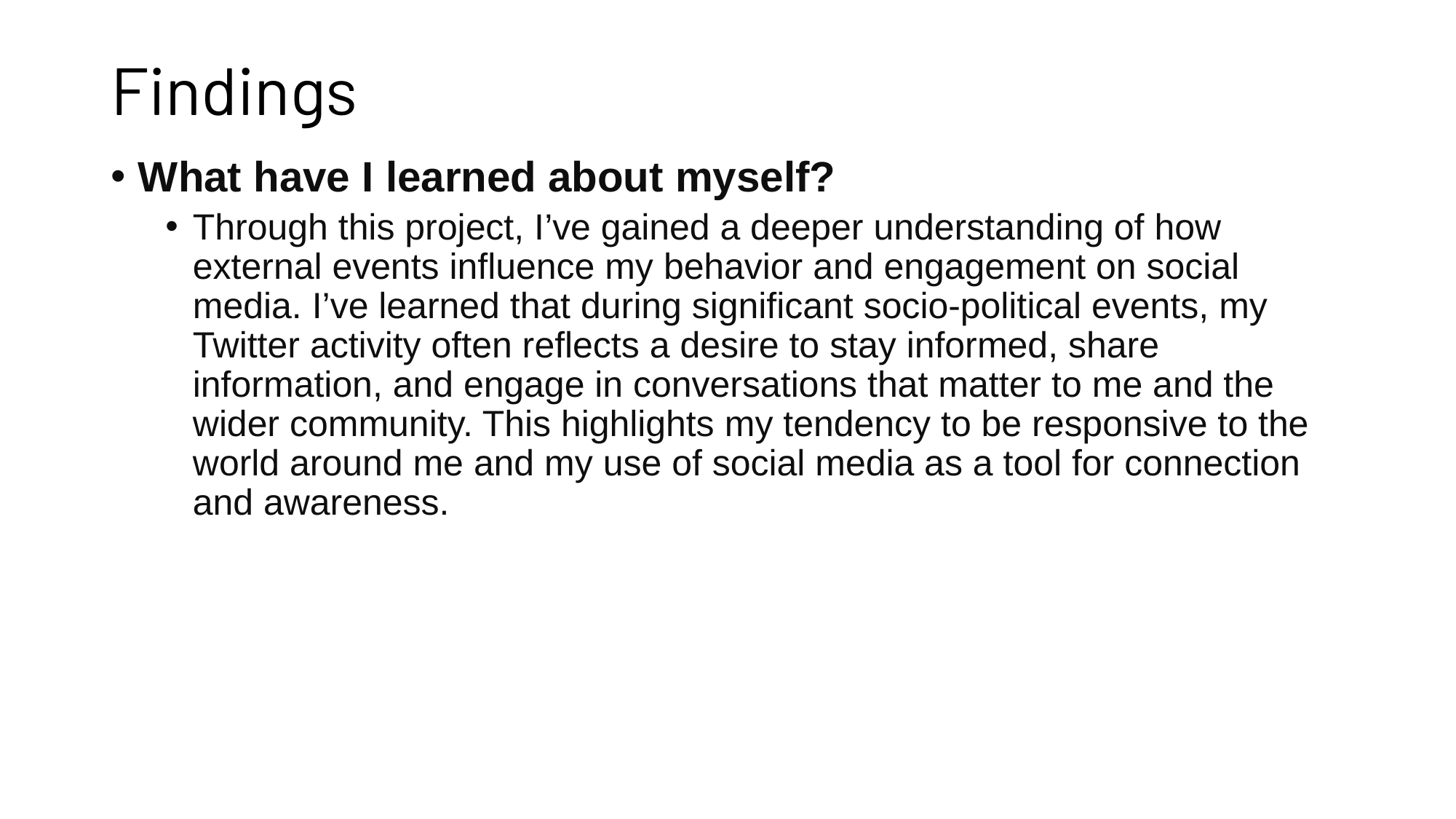

# Findings
What have I learned about myself?
Through this project, I’ve gained a deeper understanding of how external events influence my behavior and engagement on social media. I’ve learned that during significant socio-political events, my Twitter activity often reflects a desire to stay informed, share information, and engage in conversations that matter to me and the wider community. This highlights my tendency to be responsive to the world around me and my use of social media as a tool for connection and awareness.